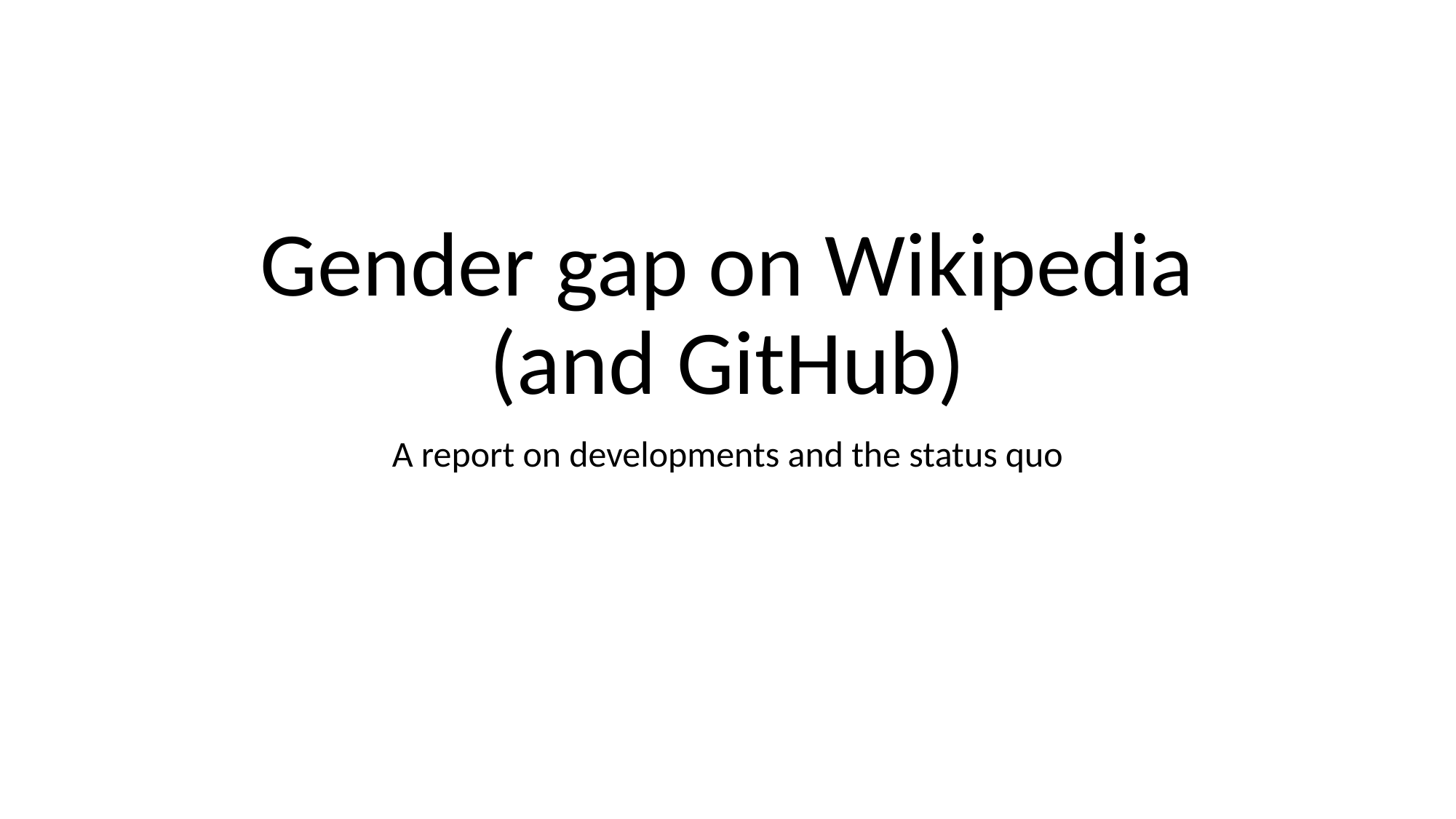

# Gender gap on Wikipedia (and GitHub)
A report on developments and the status quo